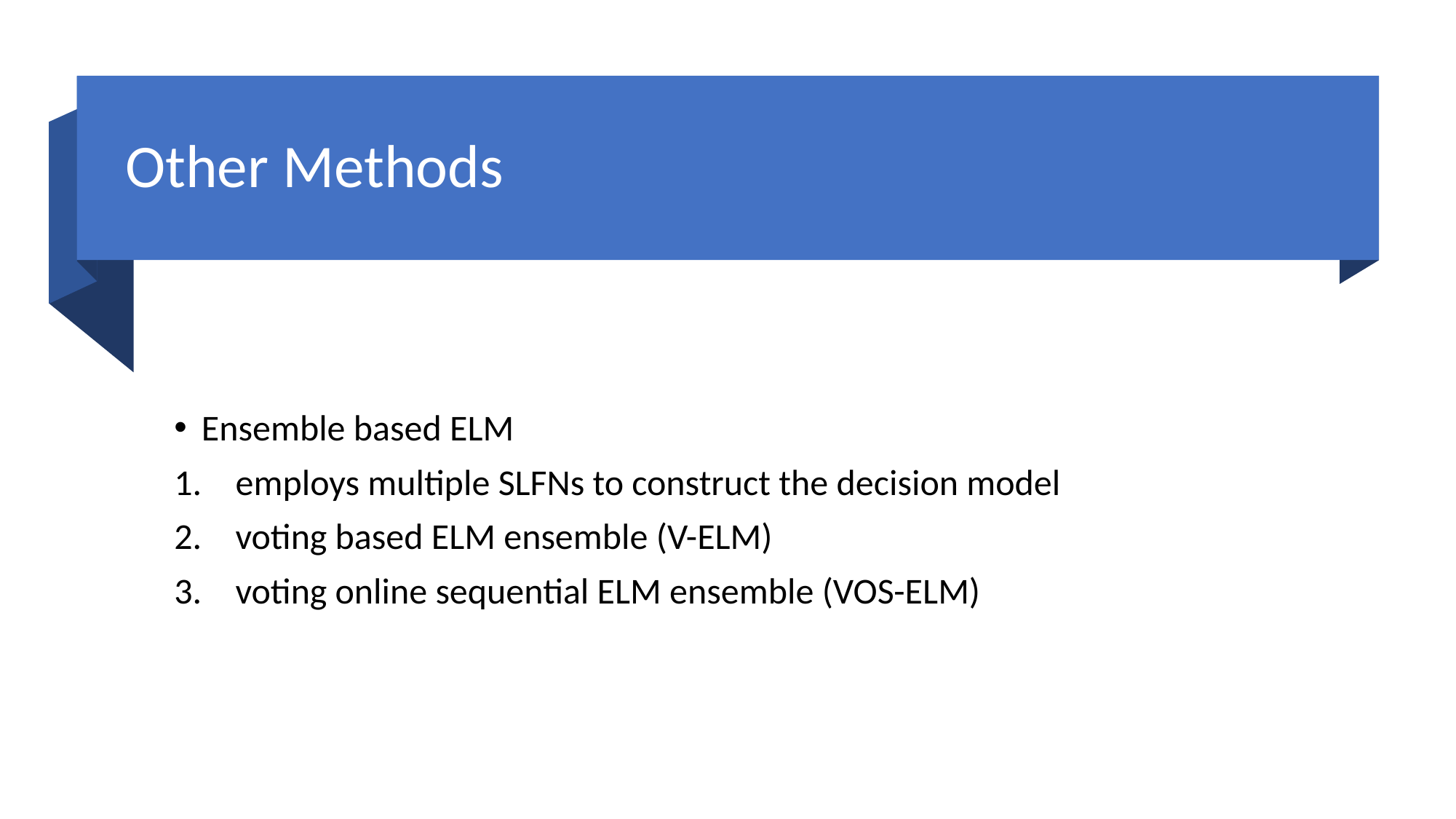

# Other Methods

Ensemble based ELM
employs multiple SLFNs to construct the decision model
voting based ELM ensemble (V-ELM)
voting online sequential ELM ensemble (VOS-ELM)